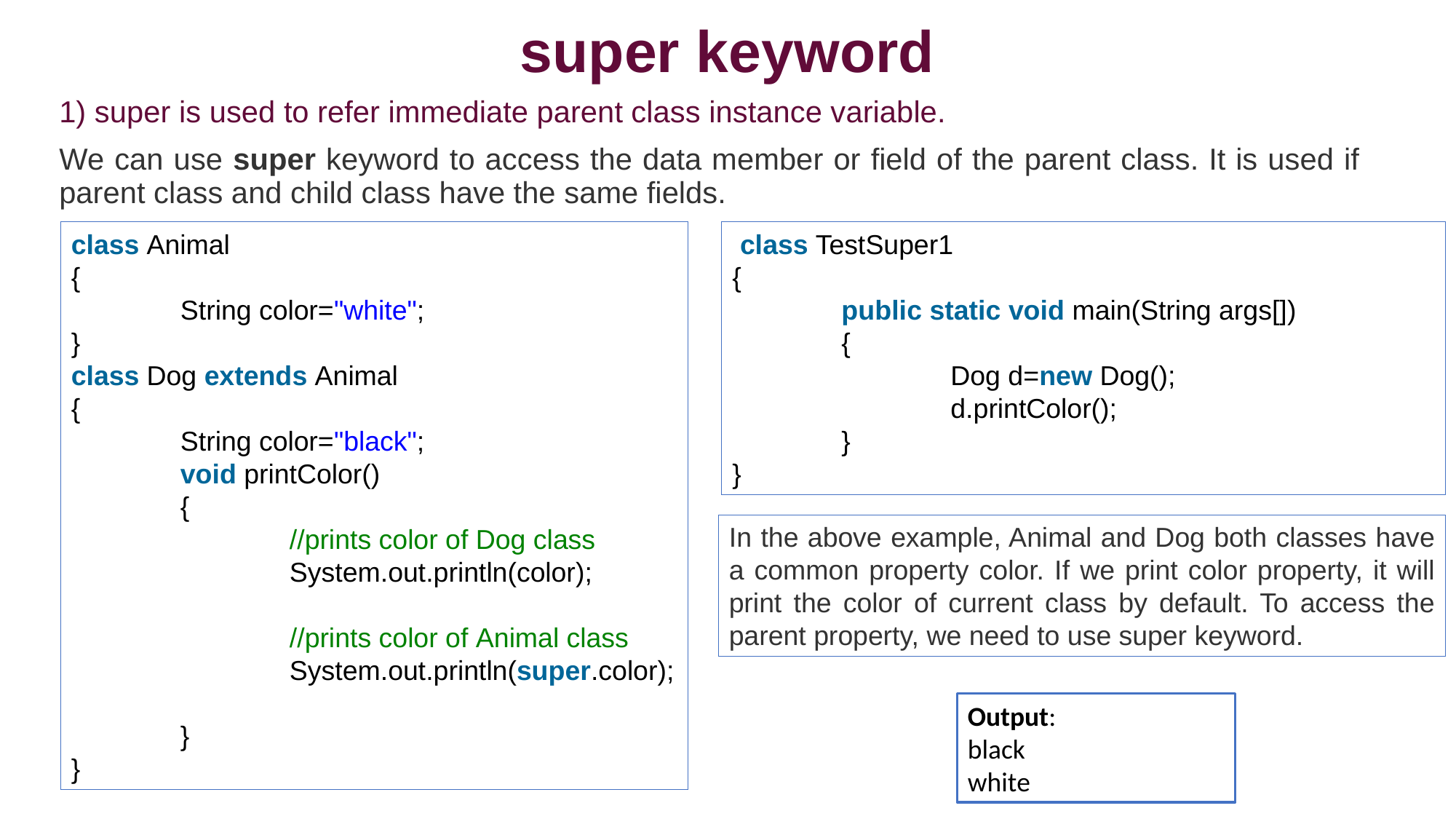

# super keyword
1) super is used to refer immediate parent class instance variable.
We can use super keyword to access the data member or field of the parent class. It is used if parent class and child class have the same fields.

class Animal
{
	String color="white";
}
class Dog extends Animal
{
	String color="black";
	void printColor()
	{
		//prints color of Dog class
		System.out.println(color);

		//prints color of Animal class
		System.out.println(super.color);
	}
}
 class TestSuper1
{
	public static void main(String args[])
	{
		Dog d=new Dog();
		d.printColor();
	}
}
In the above example, Animal and Dog both classes have a common property color. If we print color property, it will print the color of current class by default. To access the parent property, we need to use super keyword.
Output:
black
white